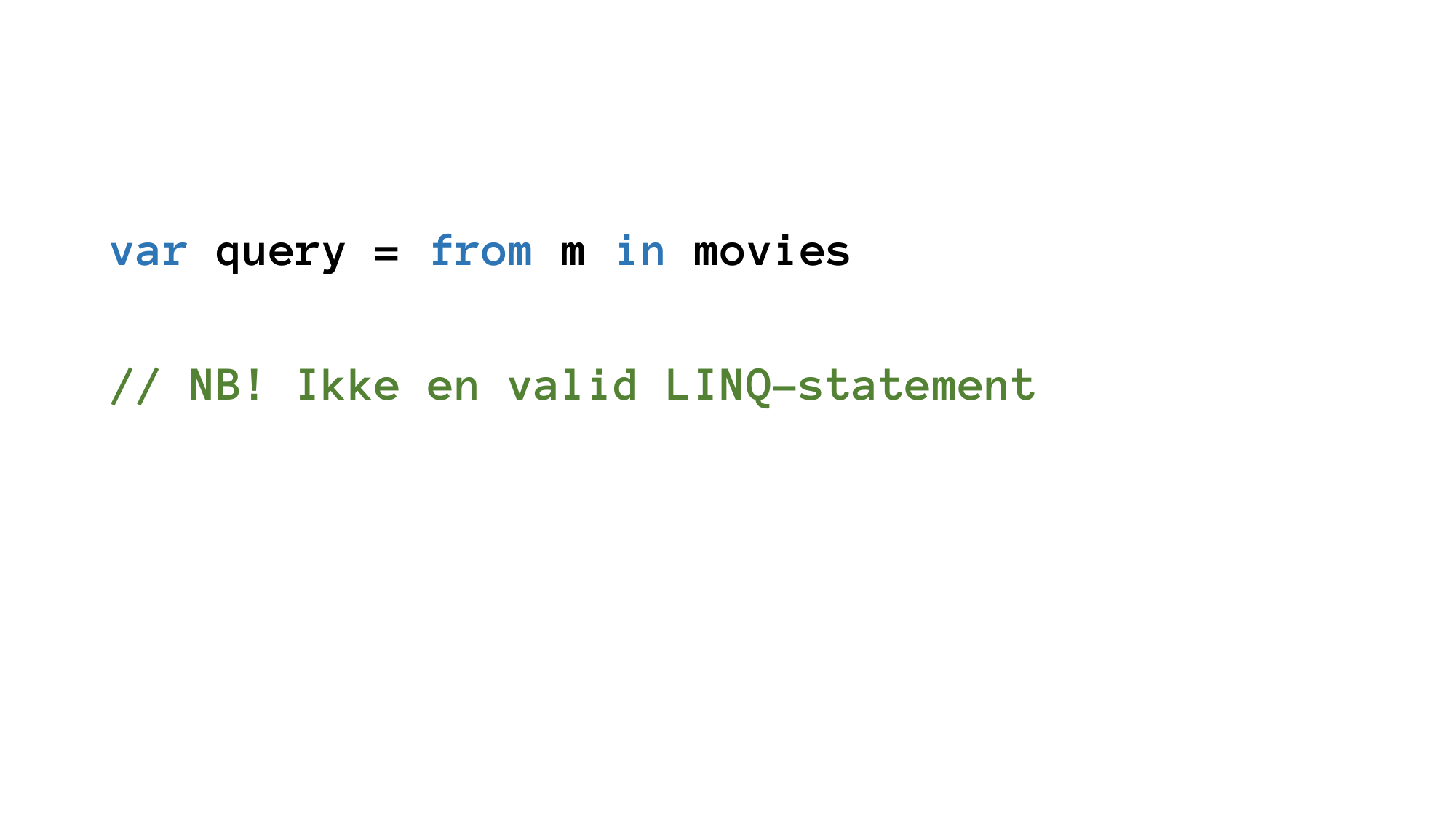

var query = from m in movies

// NB! Ikke en valid LINQ-statement